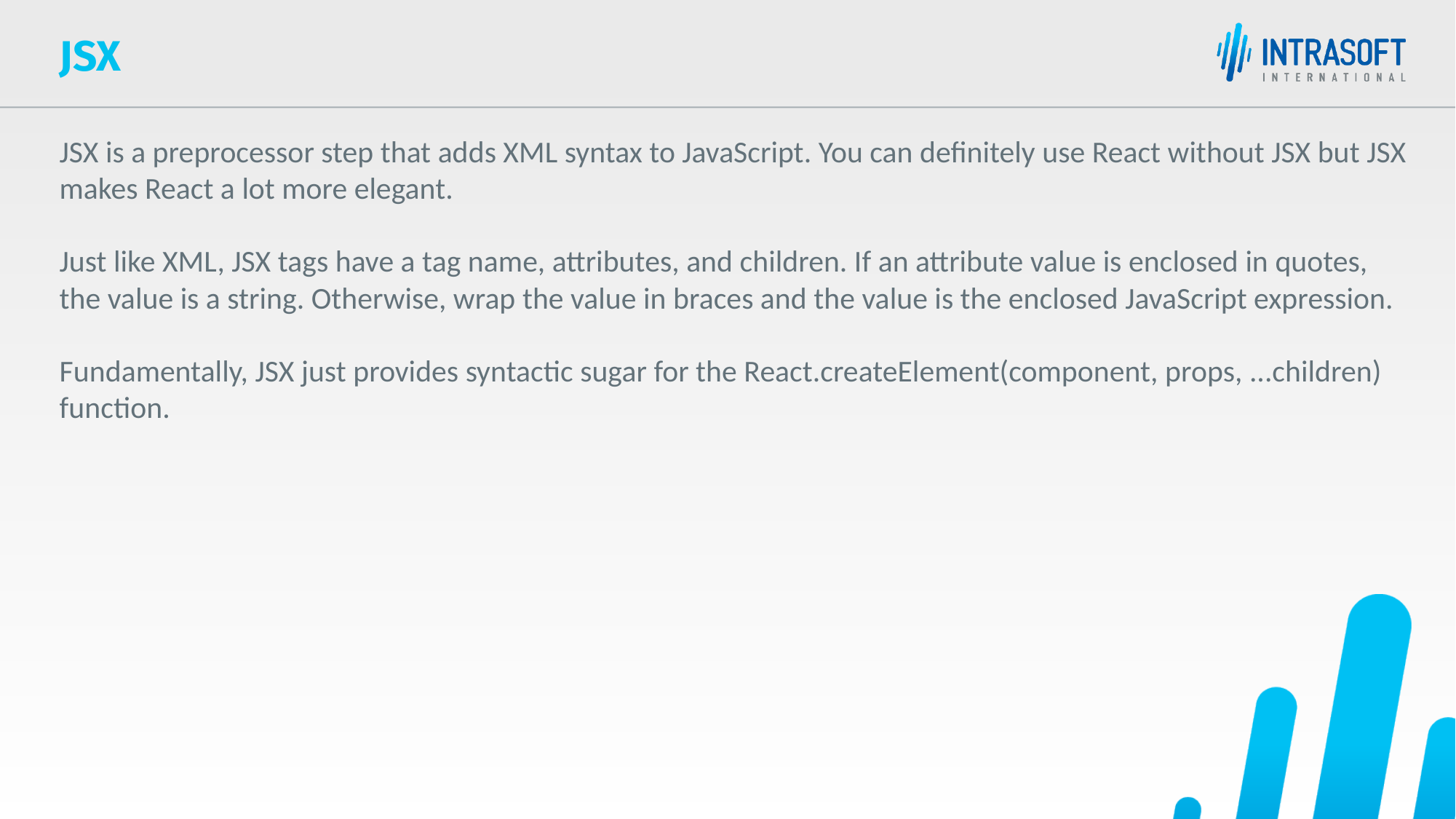

JSX
JSX is a preprocessor step that adds XML syntax to JavaScript. You can definitely use React without JSX but JSX makes React a lot more elegant.

Just like XML, JSX tags have a tag name, attributes, and children. If an attribute value is enclosed in quotes, the value is a string. Otherwise, wrap the value in braces and the value is the enclosed JavaScript expression.

Fundamentally, JSX just provides syntactic sugar for the React.createElement(component, props, ...children) function.